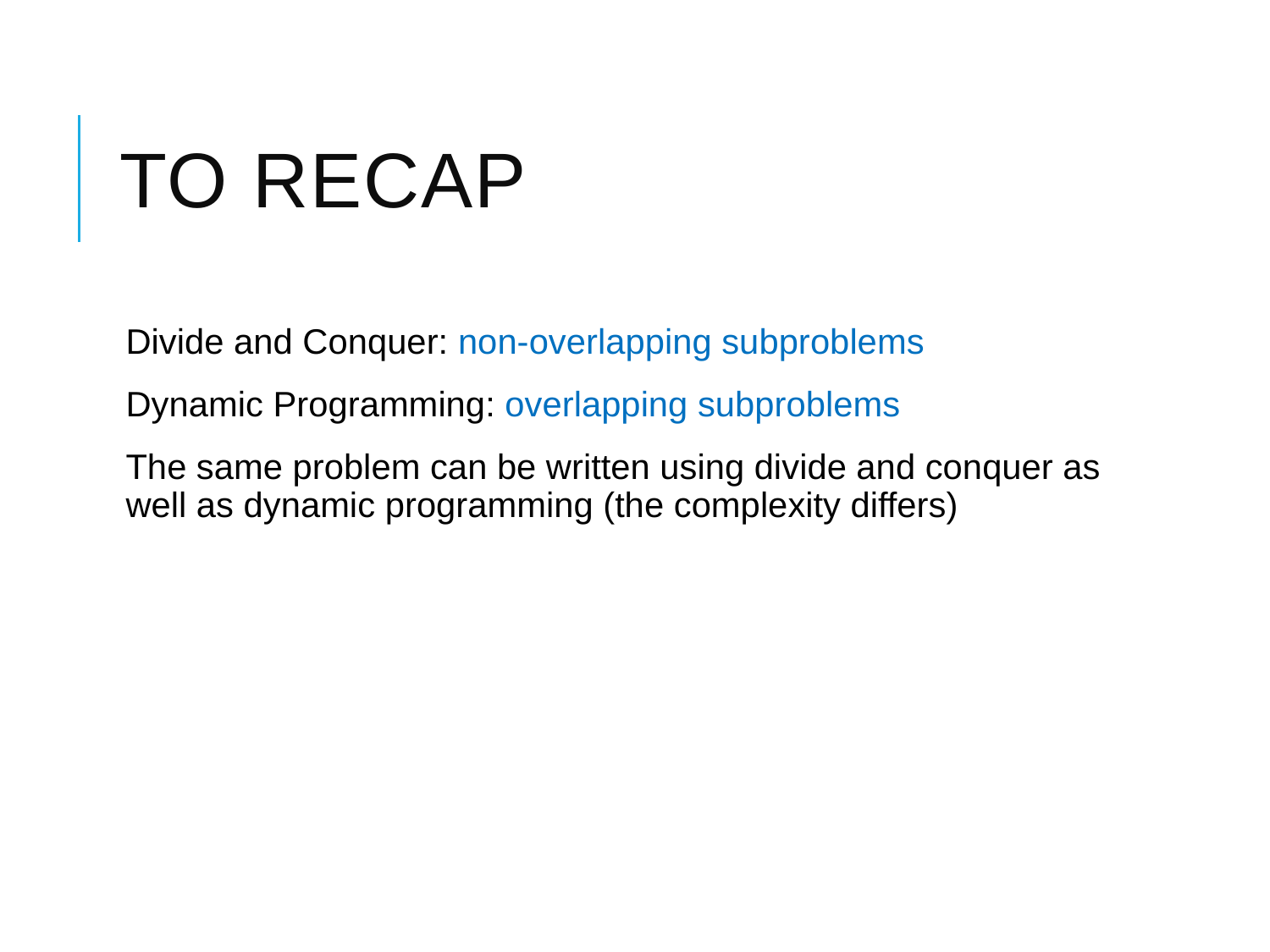

# To Recap
Divide and Conquer: non-overlapping subproblems
Dynamic Programming: overlapping subproblems
The same problem can be written using divide and conquer as well as dynamic programming (the complexity differs)